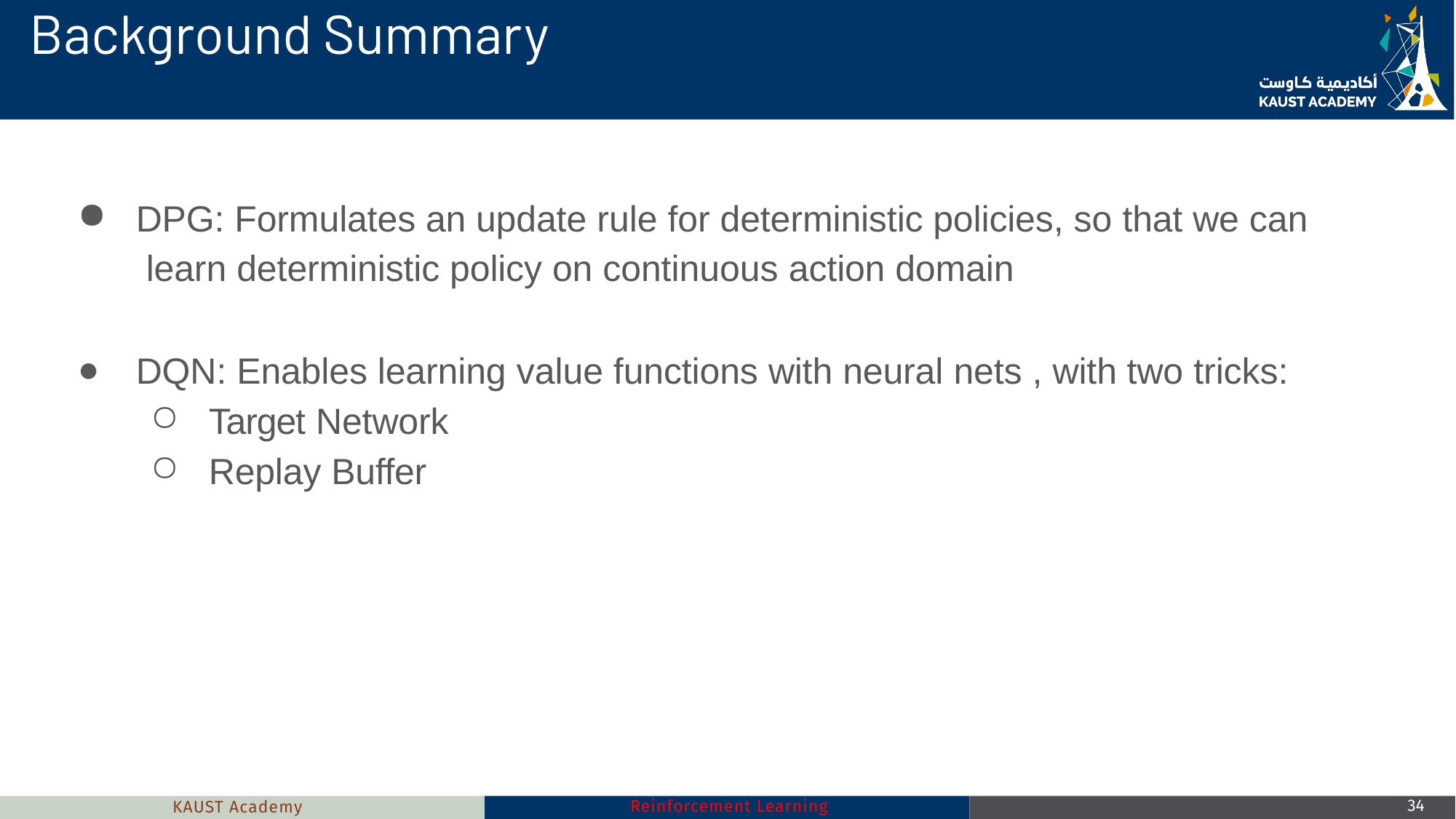

# Background Summary
DPG: Formulates an update rule for deterministic policies, so that we can  learn deterministic policy on continuous action domain

DQN: Enables learning value functions with neural nets , with two tricks:
Target Network
Replay Buffer